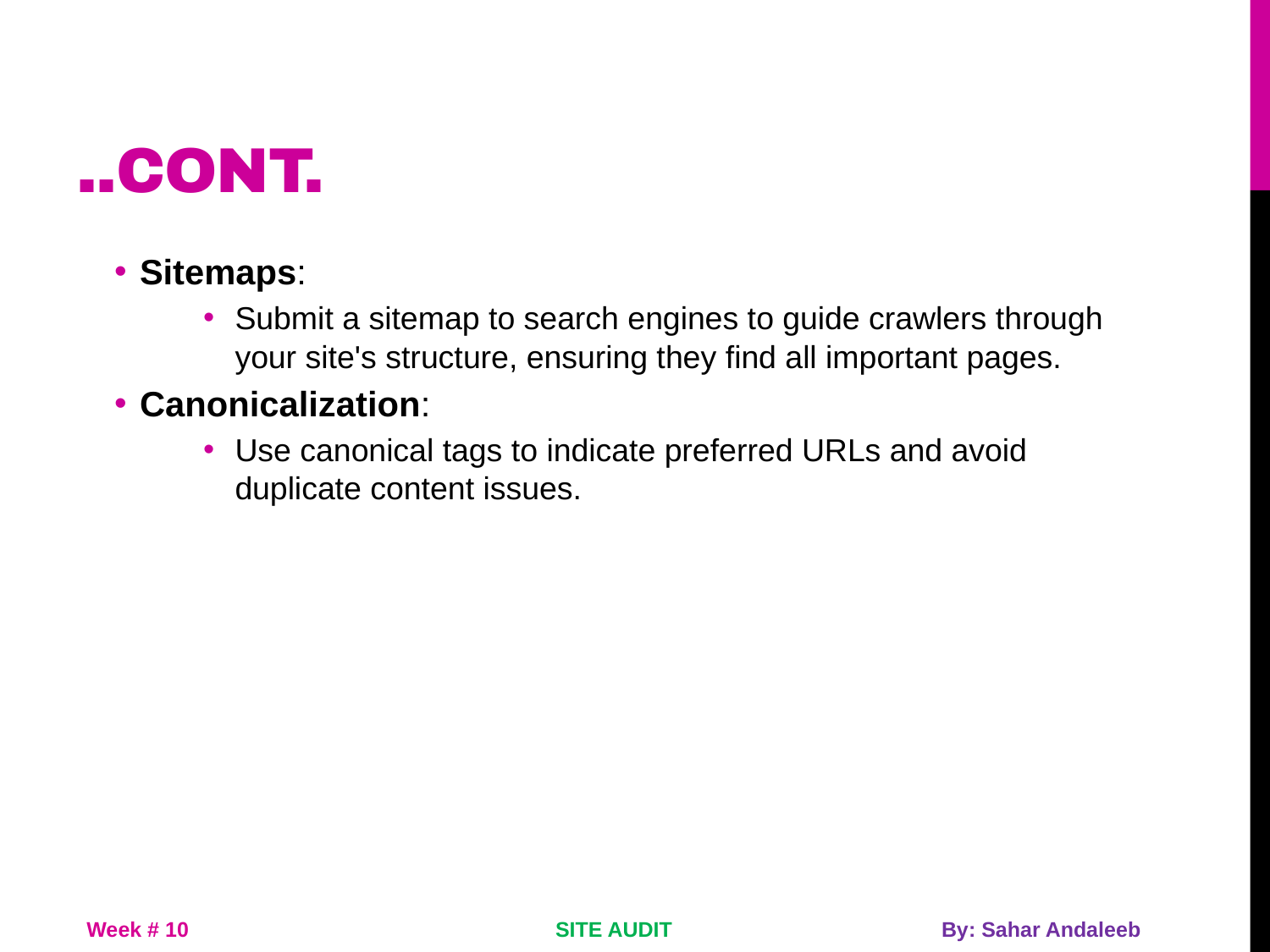

# ..cont.
Sitemaps:
Submit a sitemap to search engines to guide crawlers through your site's structure, ensuring they find all important pages.
Canonicalization:
Use canonical tags to indicate preferred URLs and avoid duplicate content issues.

Week # 10
SITE AUDIT
By: Sahar Andaleeb